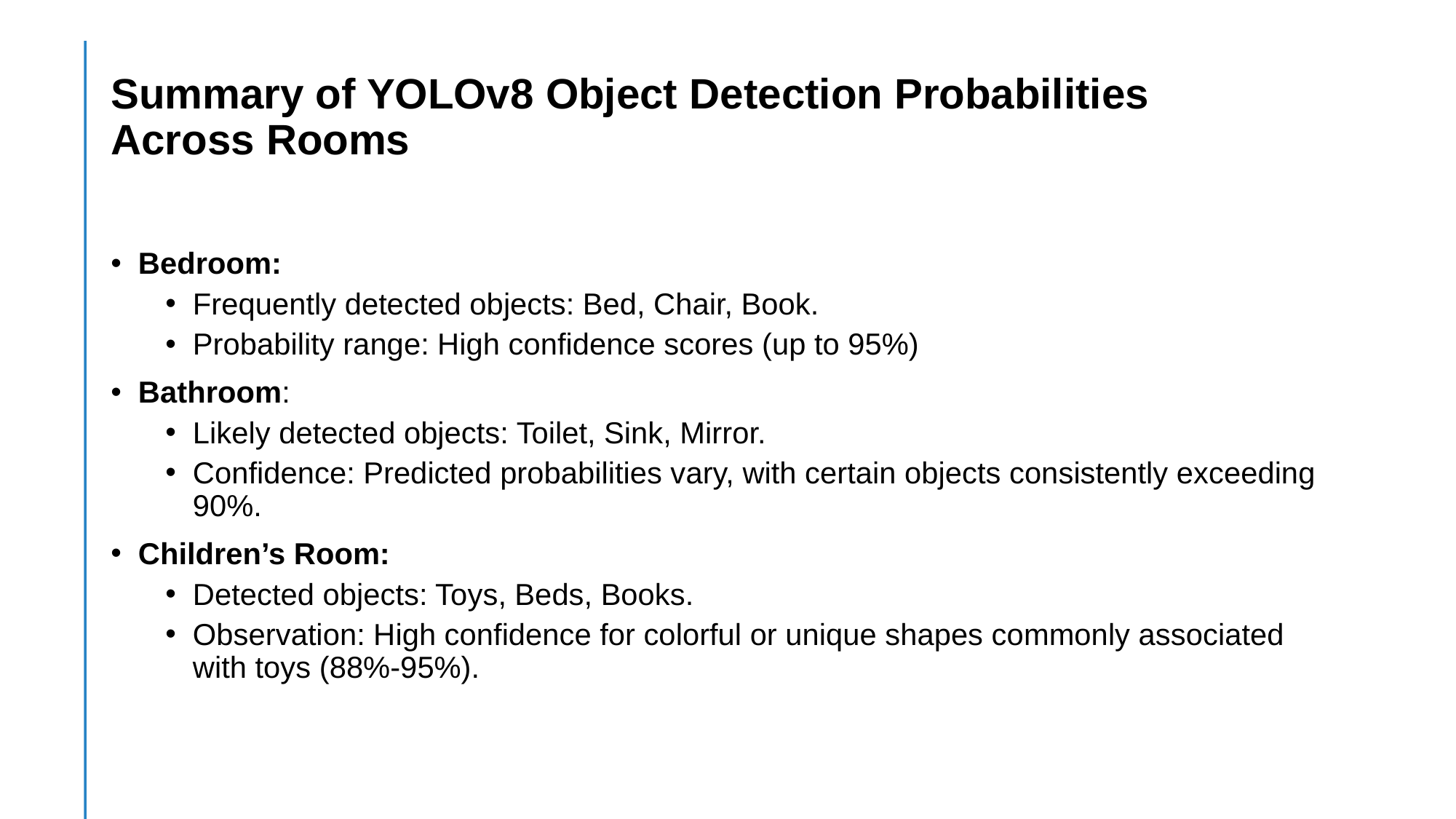

# Summary of YOLOv8 Object Detection Probabilities Across Rooms
Bedroom:
Frequently detected objects: Bed, Chair, Book.
Probability range: High confidence scores (up to 95%)
Bathroom:
Likely detected objects: Toilet, Sink, Mirror.
Confidence: Predicted probabilities vary, with certain objects consistently exceeding 90%.
Children’s Room:
Detected objects: Toys, Beds, Books.
Observation: High confidence for colorful or unique shapes commonly associated with toys (88%-95%).